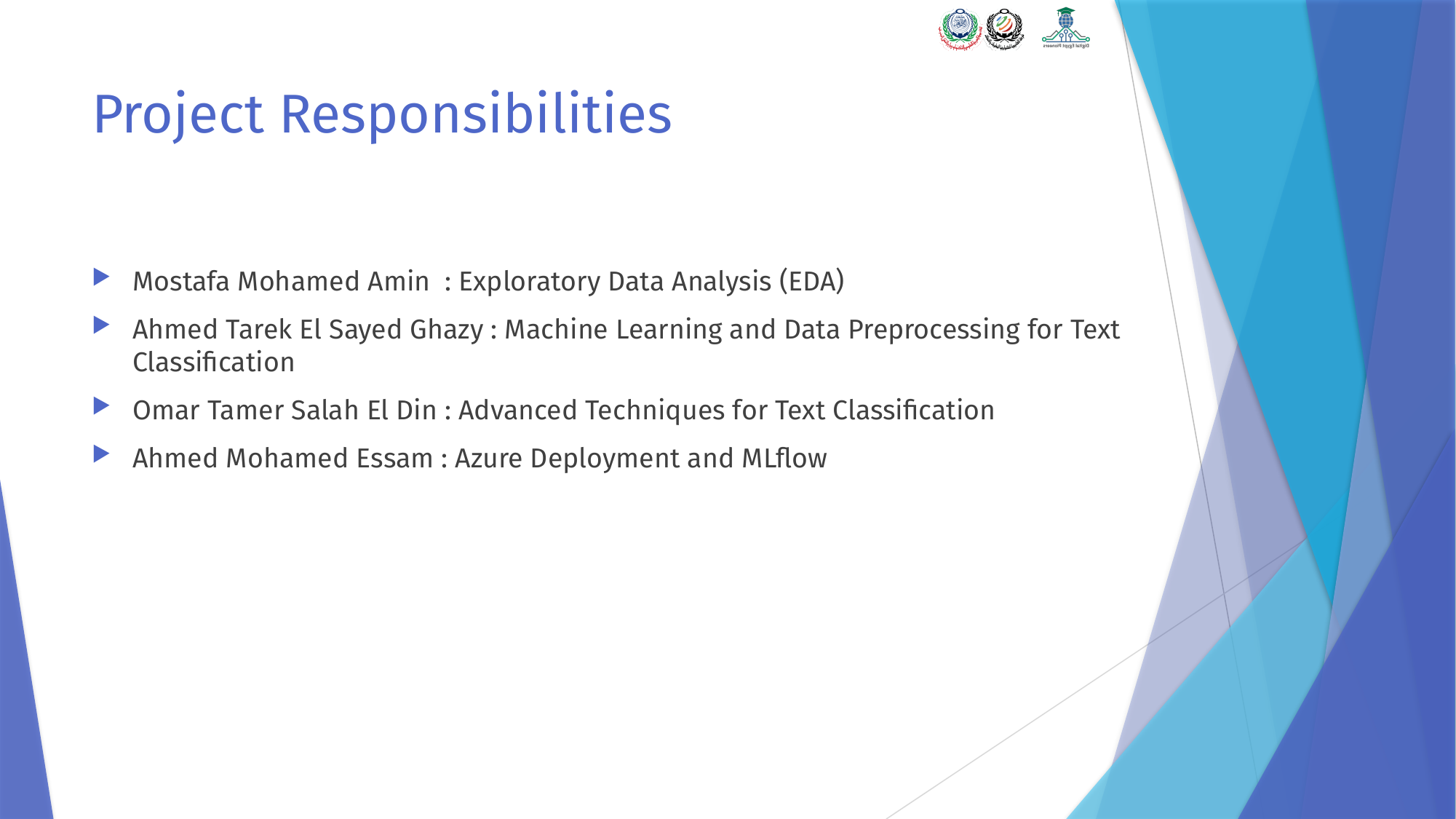

# Project Responsibilities
Mostafa Mohamed Amin  : Exploratory Data Analysis (EDA)
Ahmed Tarek El Sayed Ghazy : Machine Learning and Data Preprocessing for Text Classification
Omar Tamer Salah El Din : Advanced Techniques for Text Classification
Ahmed Mohamed Essam : Azure Deployment and MLflow